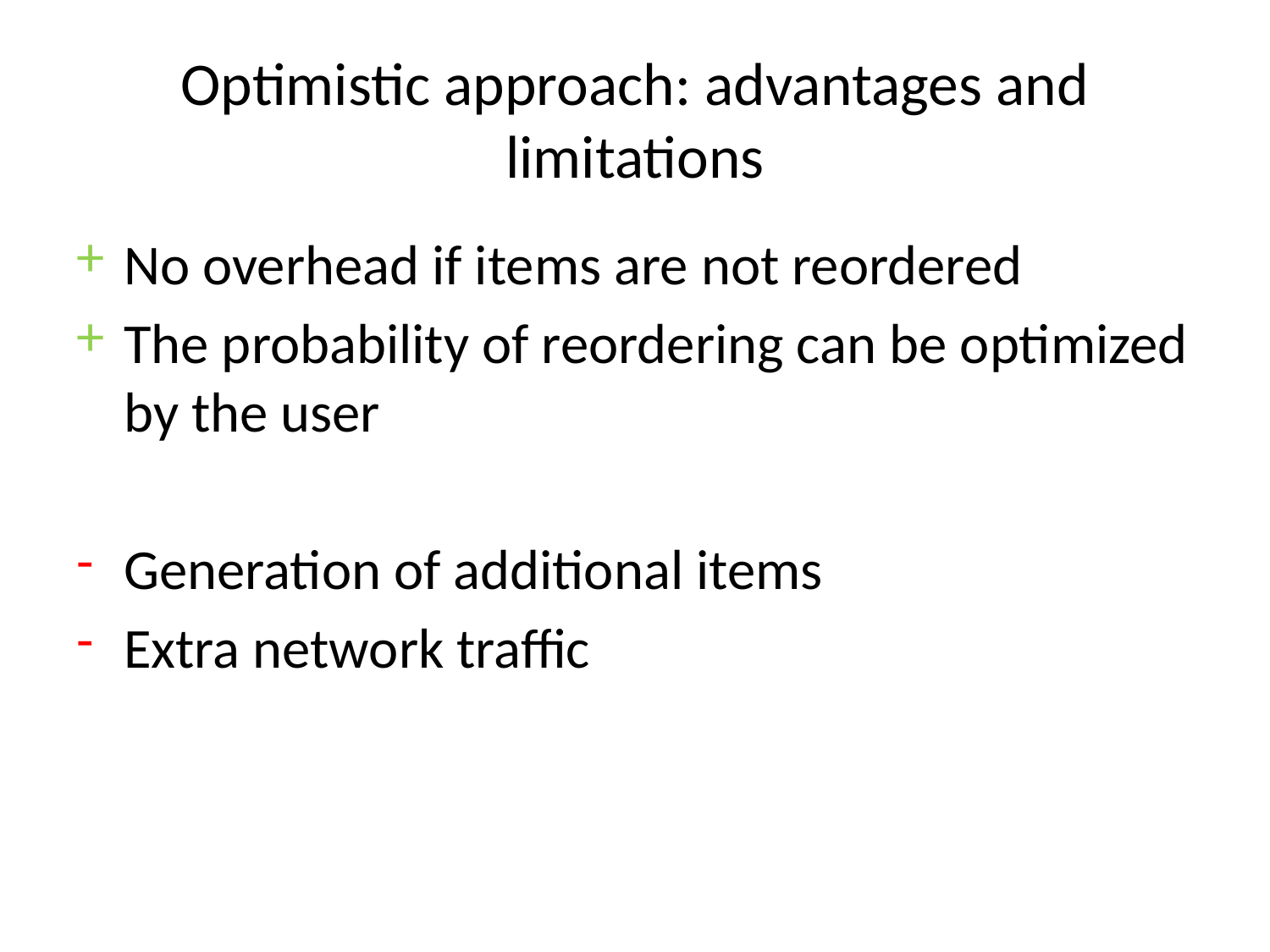

# Optimistic approach: advantages and limitations
No overhead if items are not reordered
The probability of reordering can be optimized by the user

Generation of additional items
Extra network traffic